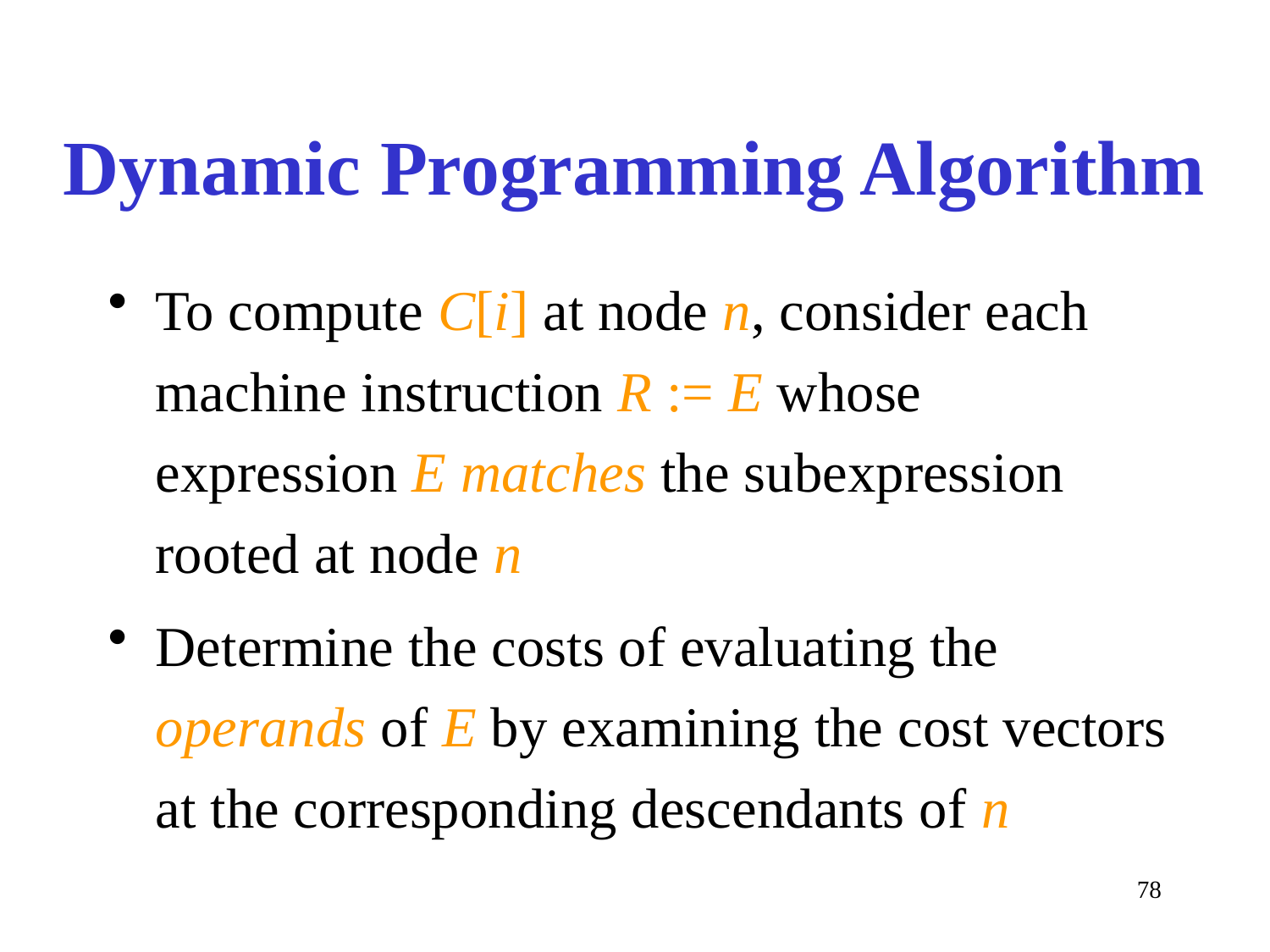

# Dynamic Programming Algorithm
To compute C[i] at node n, consider each machine instruction R := E whose expression E matches the subexpression rooted at node n
Determine the costs of evaluating the operands of E by examining the cost vectors at the corresponding descendants of n
78